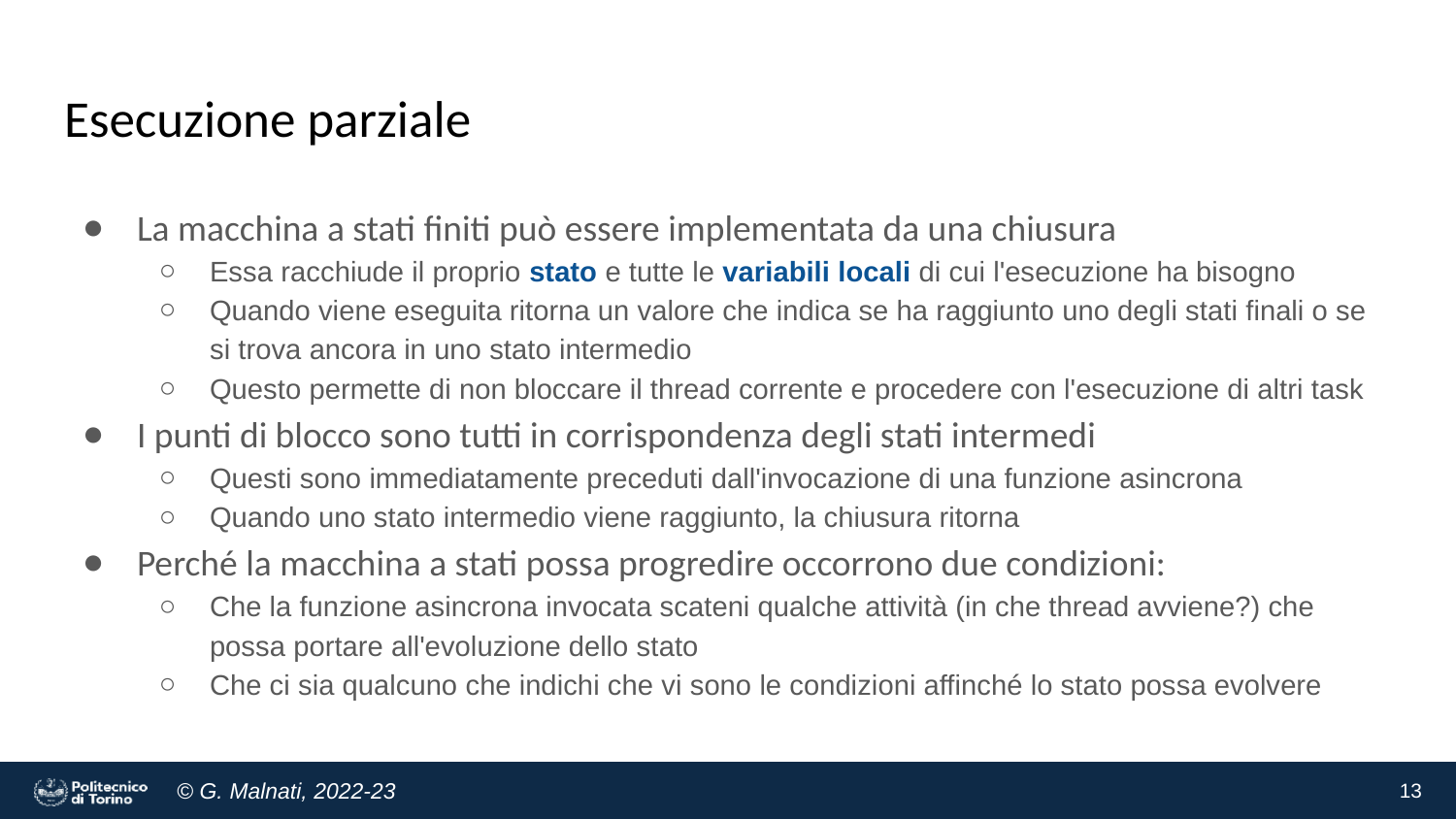

# Esecuzione parziale
La macchina a stati finiti può essere implementata da una chiusura
Essa racchiude il proprio stato e tutte le variabili locali di cui l'esecuzione ha bisogno
Quando viene eseguita ritorna un valore che indica se ha raggiunto uno degli stati finali o se si trova ancora in uno stato intermedio
Questo permette di non bloccare il thread corrente e procedere con l'esecuzione di altri task
I punti di blocco sono tutti in corrispondenza degli stati intermedi
Questi sono immediatamente preceduti dall'invocazione di una funzione asincrona
Quando uno stato intermedio viene raggiunto, la chiusura ritorna
Perché la macchina a stati possa progredire occorrono due condizioni:
Che la funzione asincrona invocata scateni qualche attività (in che thread avviene?) che possa portare all'evoluzione dello stato
Che ci sia qualcuno che indichi che vi sono le condizioni affinché lo stato possa evolvere
13